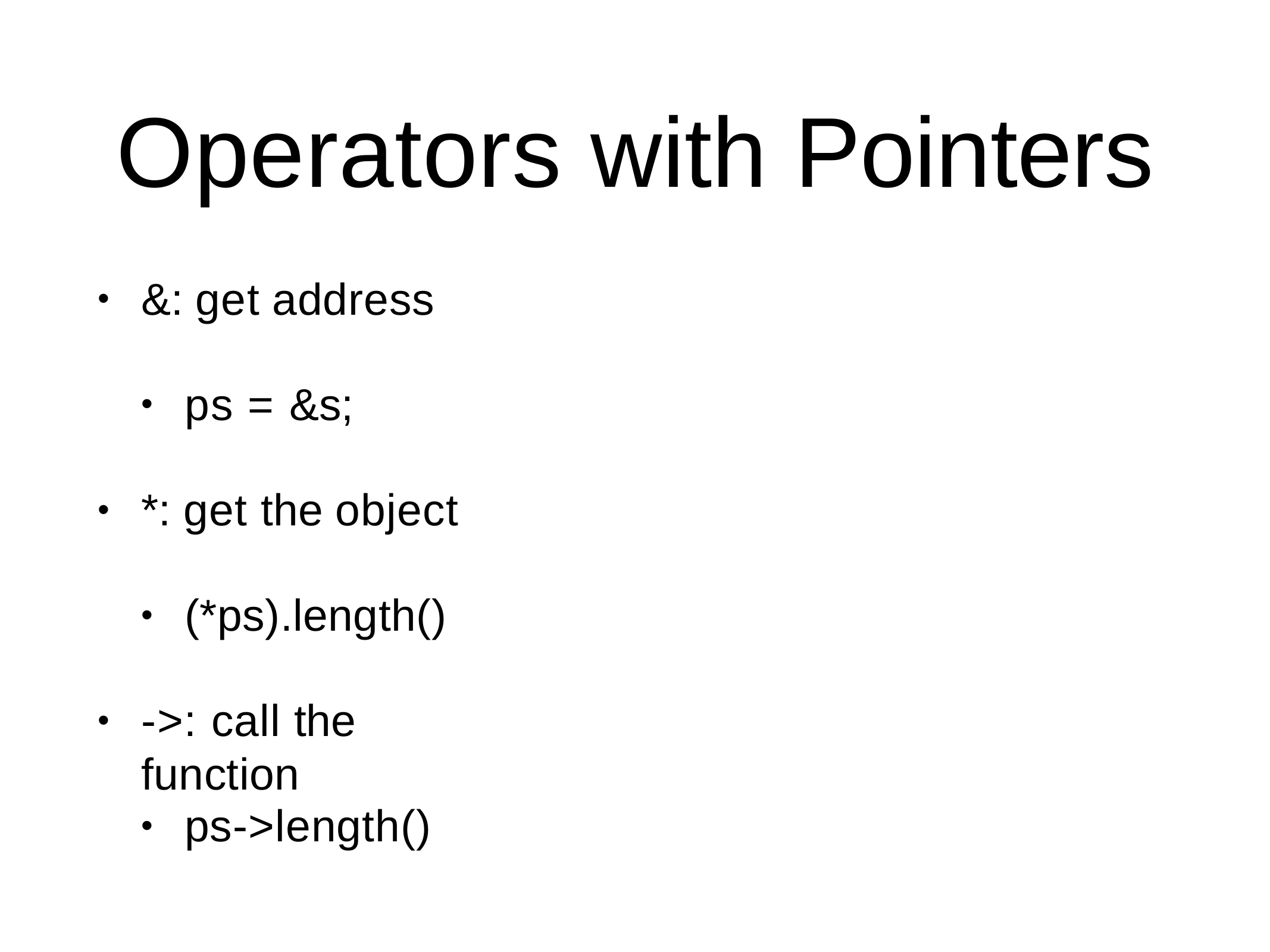

# Operators with Pointers
&: get address
•
ps = &s;
•
*: get the object
•
(*ps).length()
•
->: call the function
•
ps->length()
•